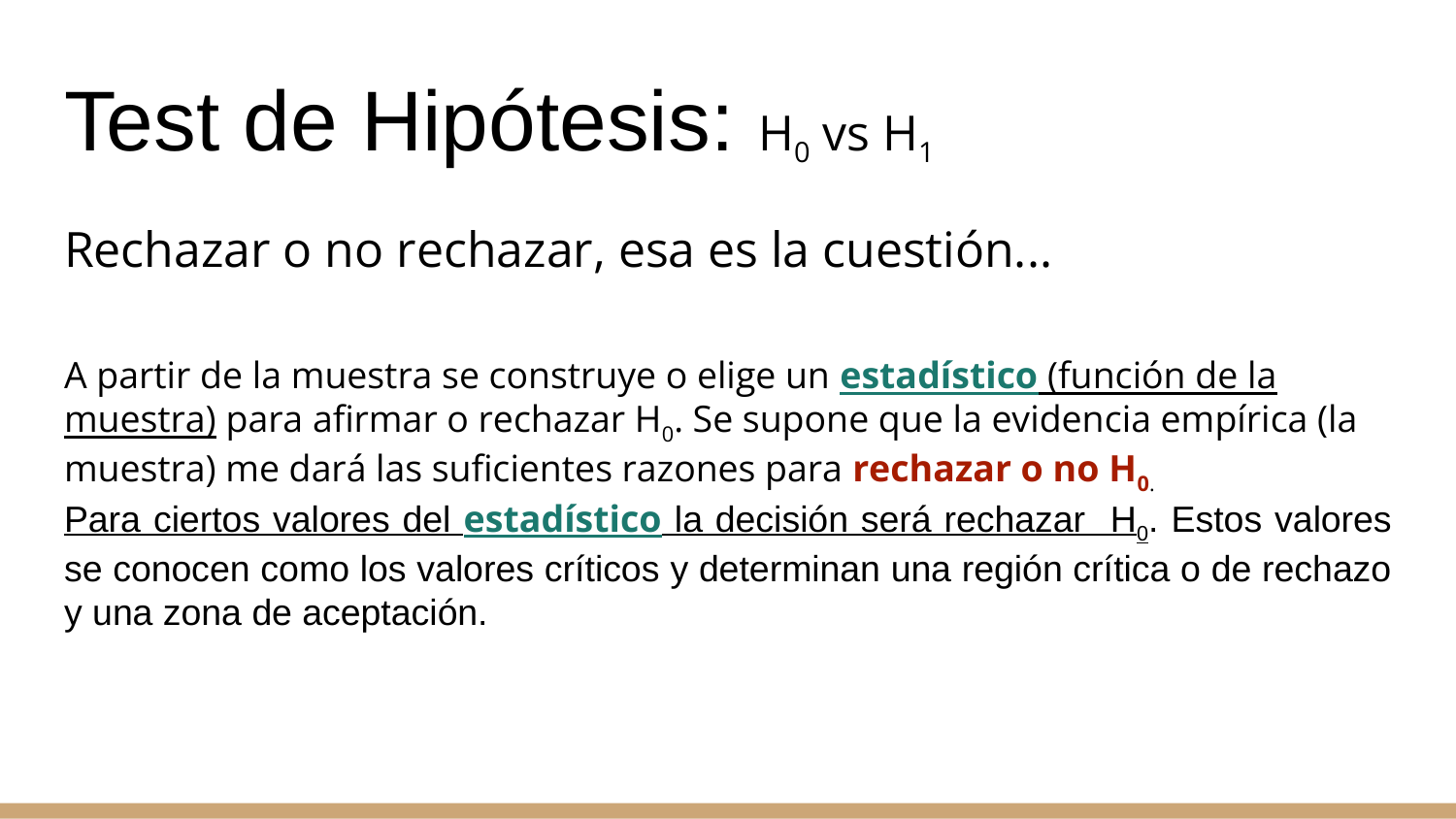

# Test de Hipótesis: H0 vs H1
Rechazar o no rechazar, esa es la cuestión...

A partir de la muestra se construye o elige un estadístico (función de la muestra) para afirmar o rechazar H0. Se supone que la evidencia empírica (la muestra) me dará las suficientes razones para rechazar o no H0.
Para ciertos valores del estadístico la decisión será rechazar  H0. Estos valores se conocen como los valores críticos y determinan una región crítica o de rechazo y una zona de aceptación.